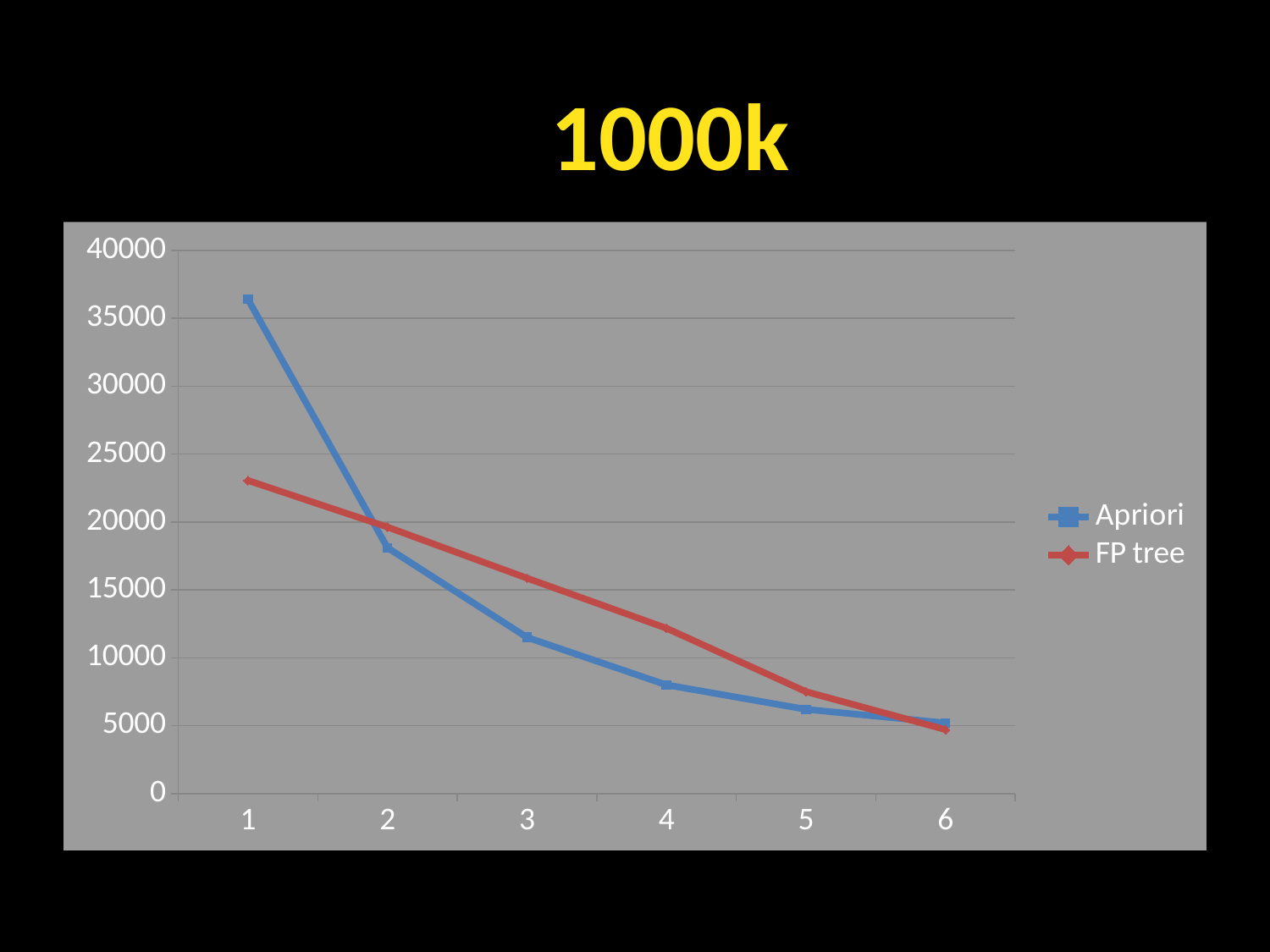

#
1000k

### Chart

| Category | Apriori | FP tree |
|---|---|---|
| 1 | 36400.0 | 23058.0 |
| 2 | 18100.0 | 19628.0 |
| 3 | 11500.0 | 15861.0 |
| 4 | 8000.0 | 12176.0 |
| 5 | 6200.0 | 7503.0 |
| 6 | 5200.0 | 4711.0 |